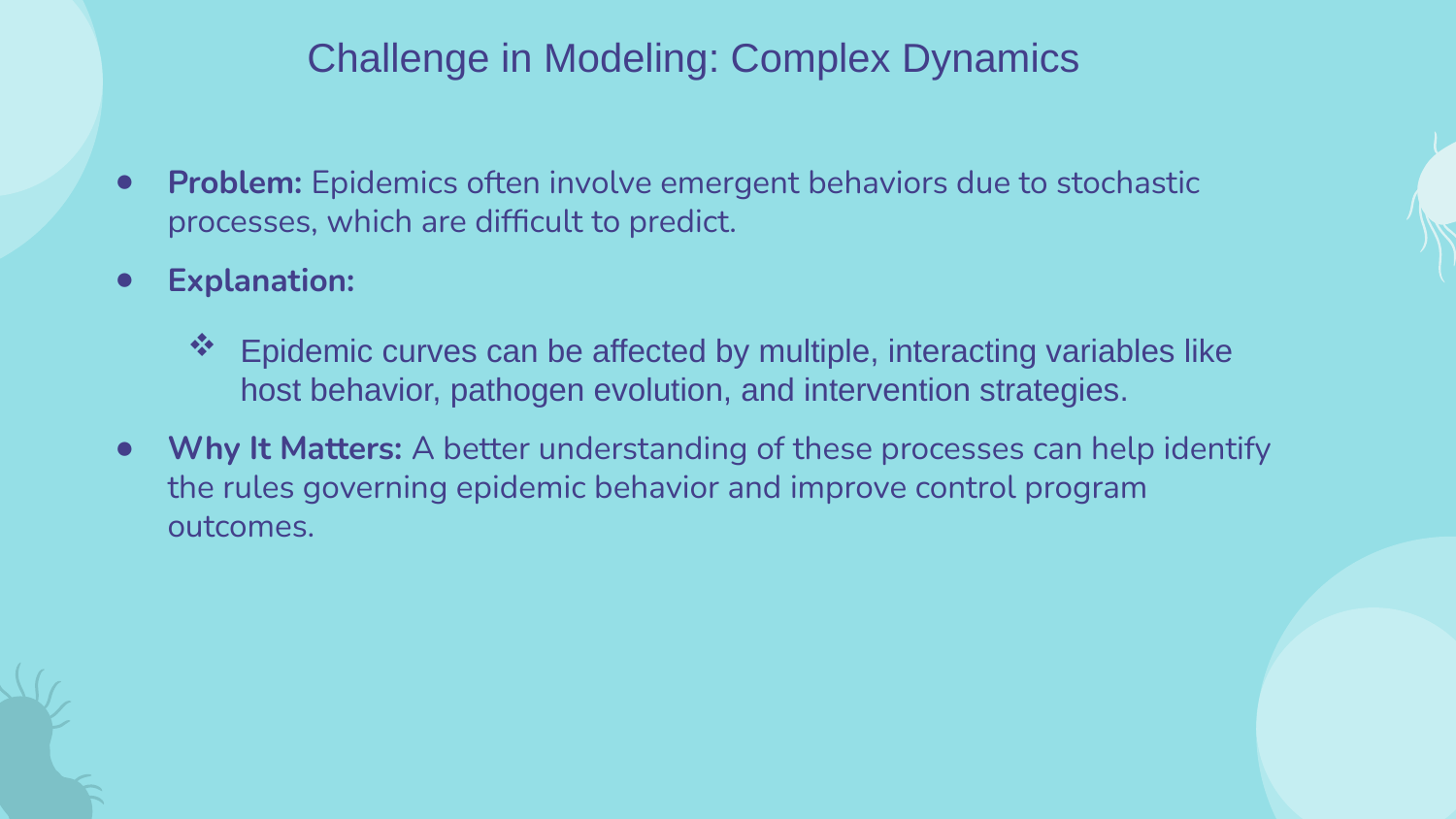

# Challenge in Modeling: Complex Dynamics
Problem: Epidemics often involve emergent behaviors due to stochastic processes, which are difficult to predict.
Explanation:
Epidemic curves can be affected by multiple, interacting variables like host behavior, pathogen evolution, and intervention strategies.
Why It Matters: A better understanding of these processes can help identify the rules governing epidemic behavior and improve control program outcomes.